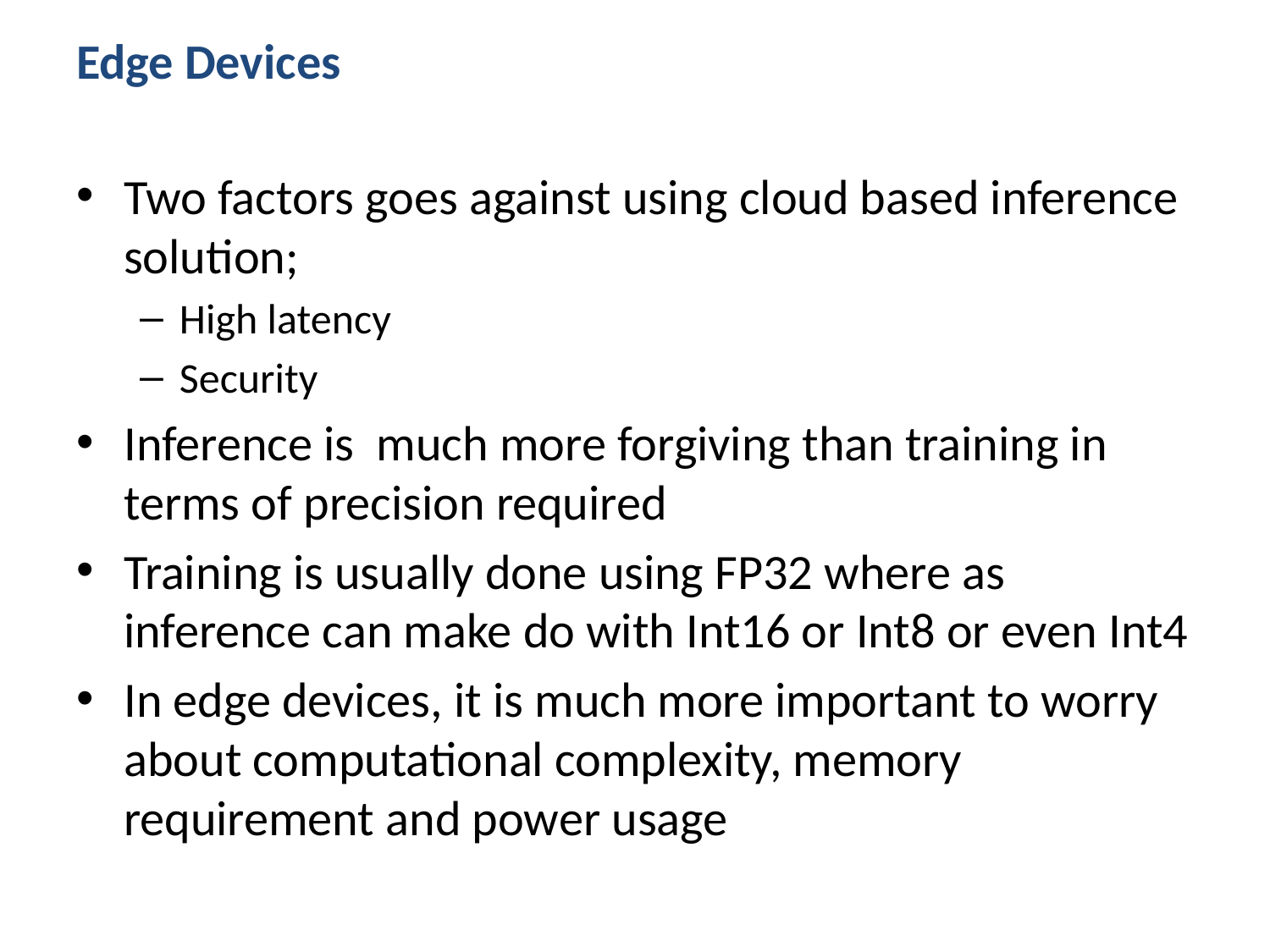

# Edge Devices
Two factors goes against using cloud based inference solution;
High latency
Security
Inference is  much more forgiving than training in terms of precision required
Training is usually done using FP32 where as inference can make do with Int16 or Int8 or even Int4
In edge devices, it is much more important to worry about computational complexity, memory requirement and power usage